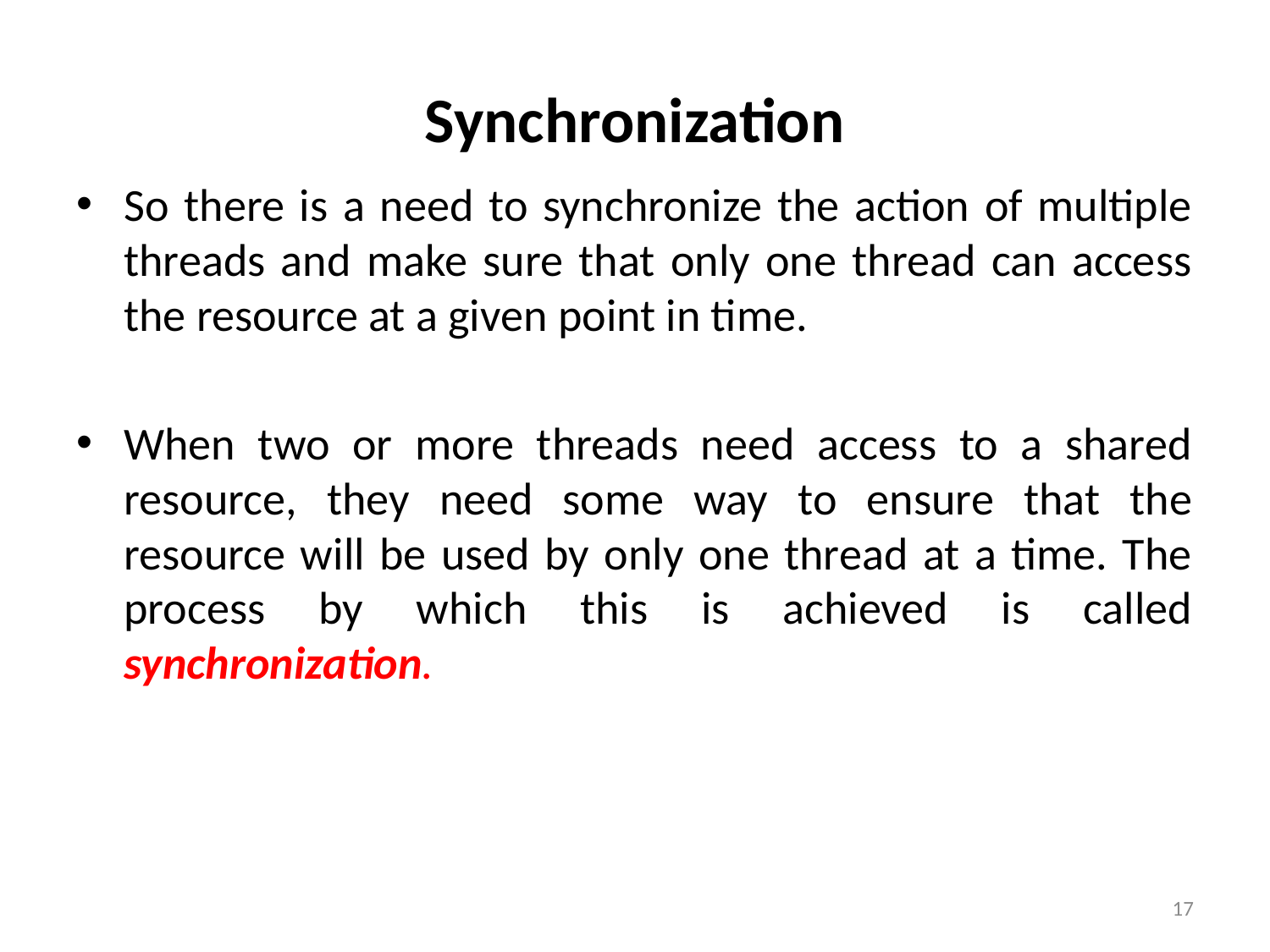

# Synchronization
So there is a need to synchronize the action of multiple threads and make sure that only one thread can access the resource at a given point in time.

When two or more threads need access to a shared resource, they need some way to ensure that the resource will be used by only one thread at a time. The process by which this is achieved is called synchronization.

17